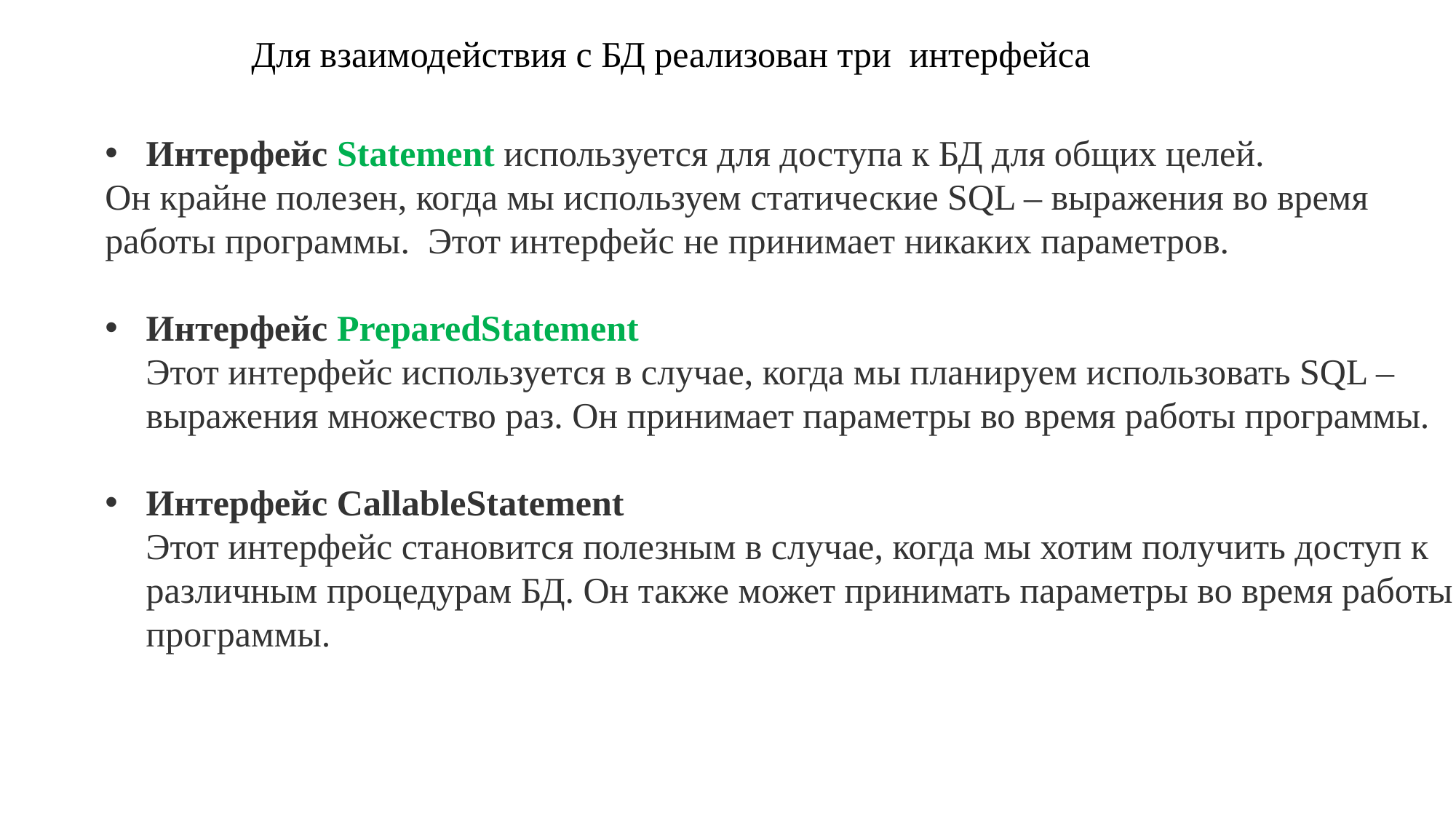

Для взаимодействия с БД реализован три  интерфейса
Интерфейс Statement используется для доступа к БД для общих целей.
Он крайне полезен, когда мы используем статические SQL – выражения во время работы программы.  Этот интерфейс не принимает никаких параметров.

Интерфейс PreparedStatement
Этот интерфейс используется в случае, когда мы планируем использовать SQL – выражения множество раз. Он принимает параметры во время работы программы.

Интерфейс CallableStatement
Этот интерфейс становится полезным в случае, когда мы хотим получить доступ к различным процедурам БД. Он также может принимать параметры во время работы программы.